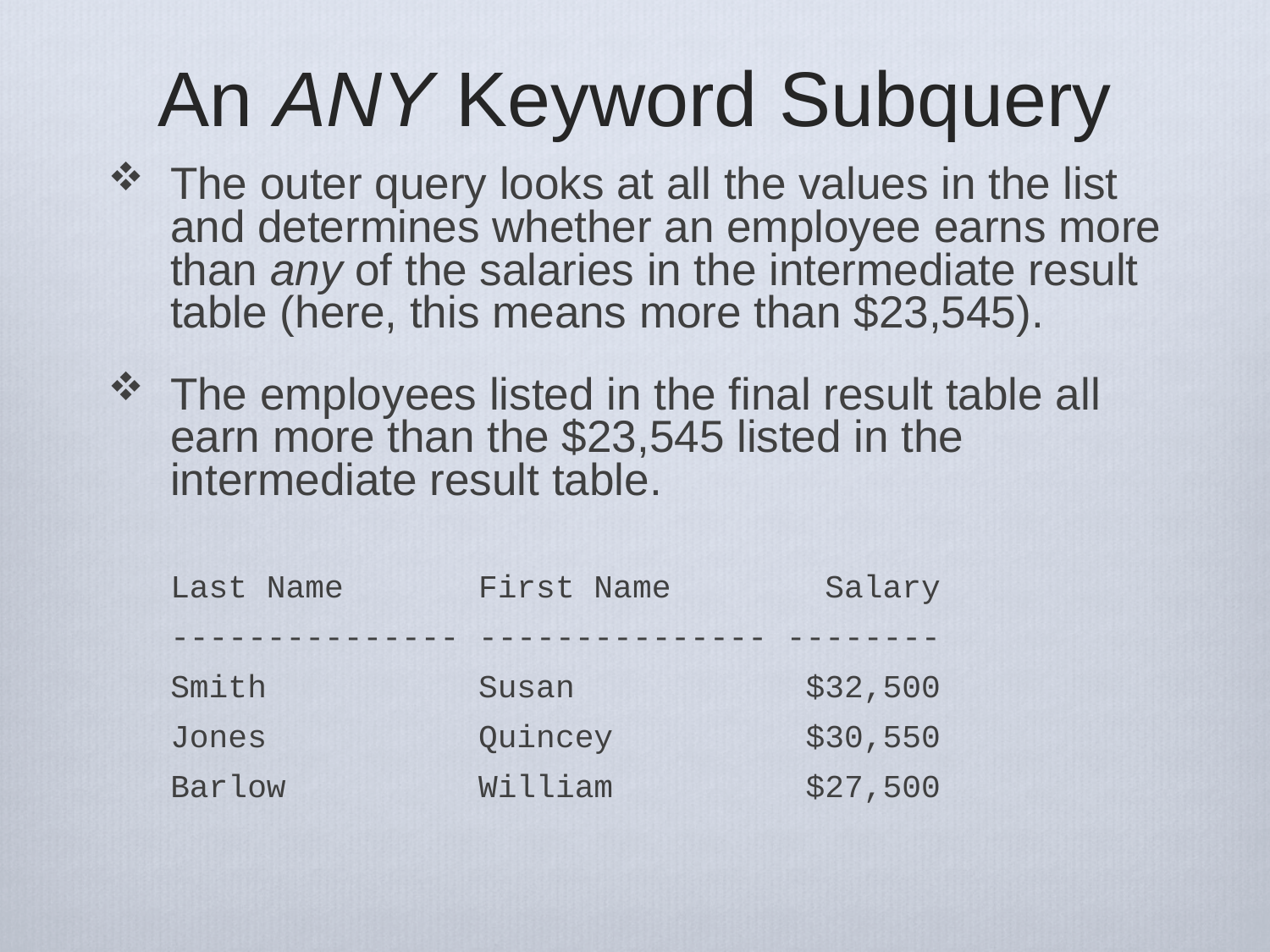

# An ANY Keyword Subquery
The outer query looks at all the values in the list and determines whether an employee earns more than any of the salaries in the intermediate result table (here, this means more than $23,545).
The employees listed in the final result table all earn more than the $23,545 listed in the intermediate result table.

Last Name       First Name        Salary
--------------- --------------- --------
Smith           Susan            $32,500
Jones           Quincey          $30,550
Barlow          William          $27,500